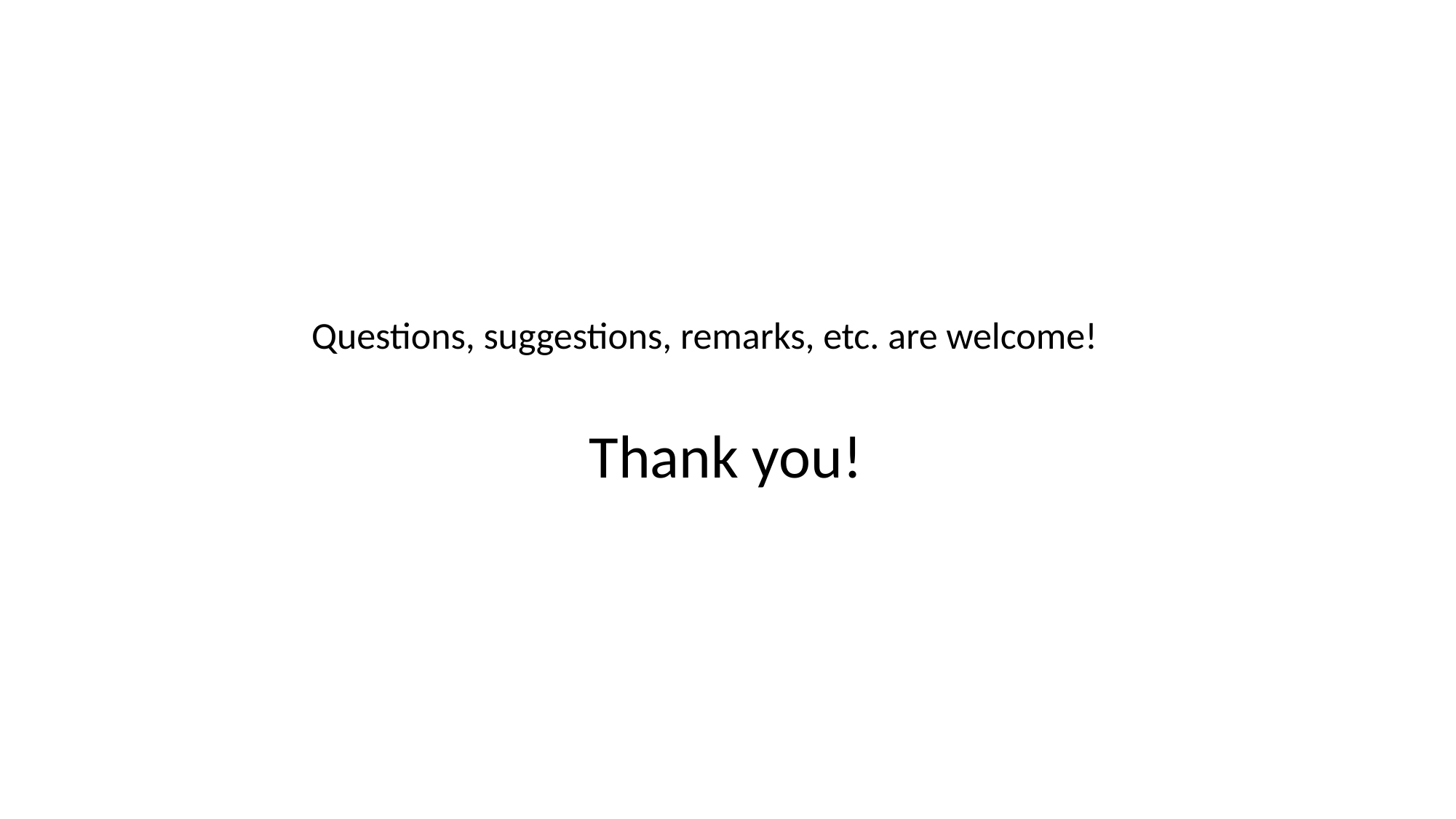

Questions, suggestions, remarks, etc. are welcome!
Thank you!